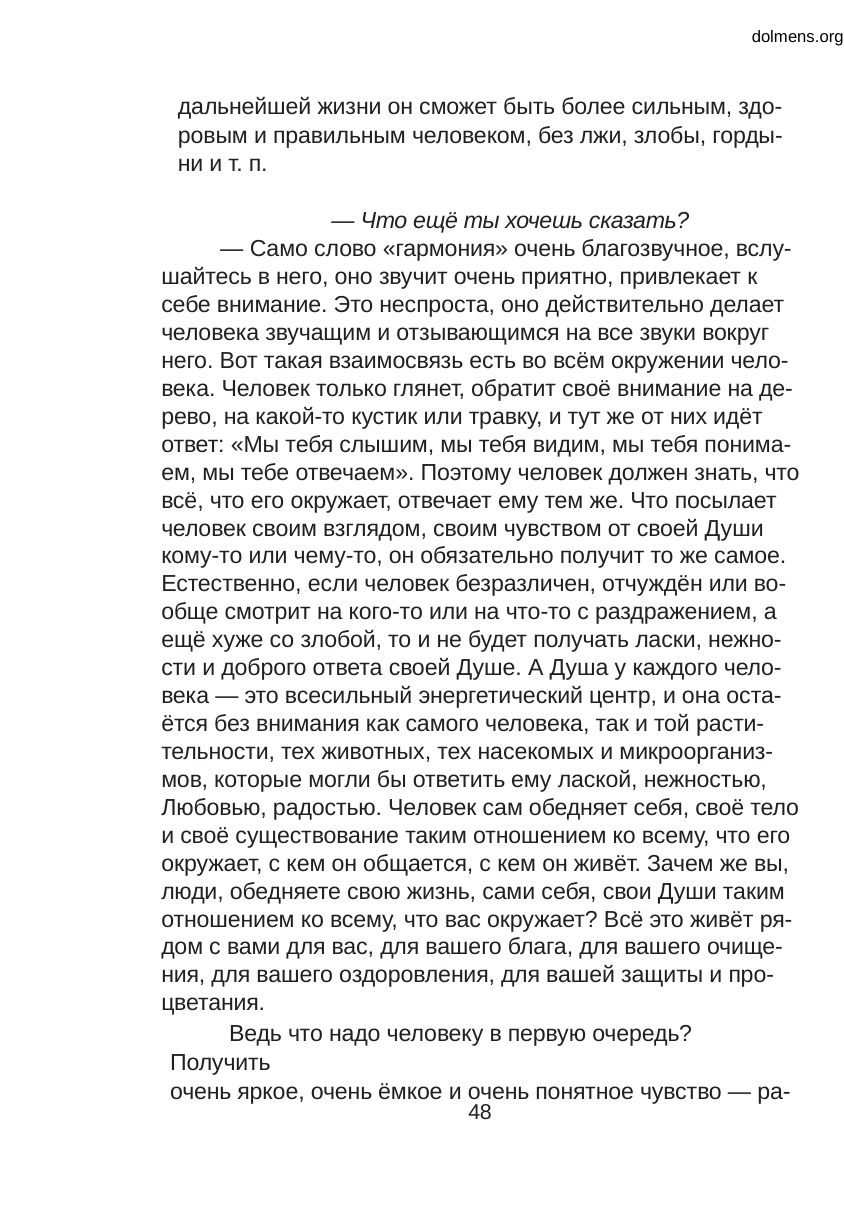

dolmens.org

дальнейшей жизни он сможет быть более сильным, здо-
ровым и правильным человеком, без лжи, злобы, горды-
ни и т. п.

— Что ещё ты хочешь сказать?

— Само слово «гармония» очень благозвучное, вслу-
шайтесь в него, оно звучит очень приятно, привлекает к
себе внимание. Это неспроста, оно действительно делает
человека звучащим и отзывающимся на все звуки вокруг
него. Вот такая взаимосвязь есть во всём окружении чело-
века. Человек только глянет, обратит своё внимание на де-
рево, на какой-то кустик или травку, и тут же от них идёт
ответ: «Мы тебя слышим, мы тебя видим, мы тебя понима-
ем, мы тебе отвечаем». Поэтому человек должен знать, что
всё, что его окружает, отвечает ему тем же. Что посылает
человек своим взглядом, своим чувством от своей Души
кому-то или чему-то, он обязательно получит то же самое.
Естественно, если человек безразличен, отчуждён или во-
обще смотрит на кого-то или на что-то с раздражением, а
ещё хуже со злобой, то и не будет получать ласки, нежно-
сти и доброго ответа своей Душе. А Душа у каждого чело-
века — это всесильный энергетический центр, и она оста-
ётся без внимания как самого человека, так и той расти-
тельности, тех животных, тех насекомых и микроорганиз-
мов, которые могли бы ответить ему лаской, нежностью,
Любовью, радостью. Человек сам обедняет себя, своё тело
и своё существование таким отношением ко всему, что его
окружает, с кем он общается, с кем он живёт. Зачем же вы,
люди, обедняете свою жизнь, сами себя, свои Души таким
отношением ко всему, что вас окружает? Всё это живёт ря-
дом с вами для вас, для вашего блага, для вашего очище-
ния, для вашего оздоровления, для вашей защиты и про-
цветания.

Ведь что надо человеку в первую очередь? Получить
очень яркое, очень ёмкое и очень понятное чувство — ра-

48